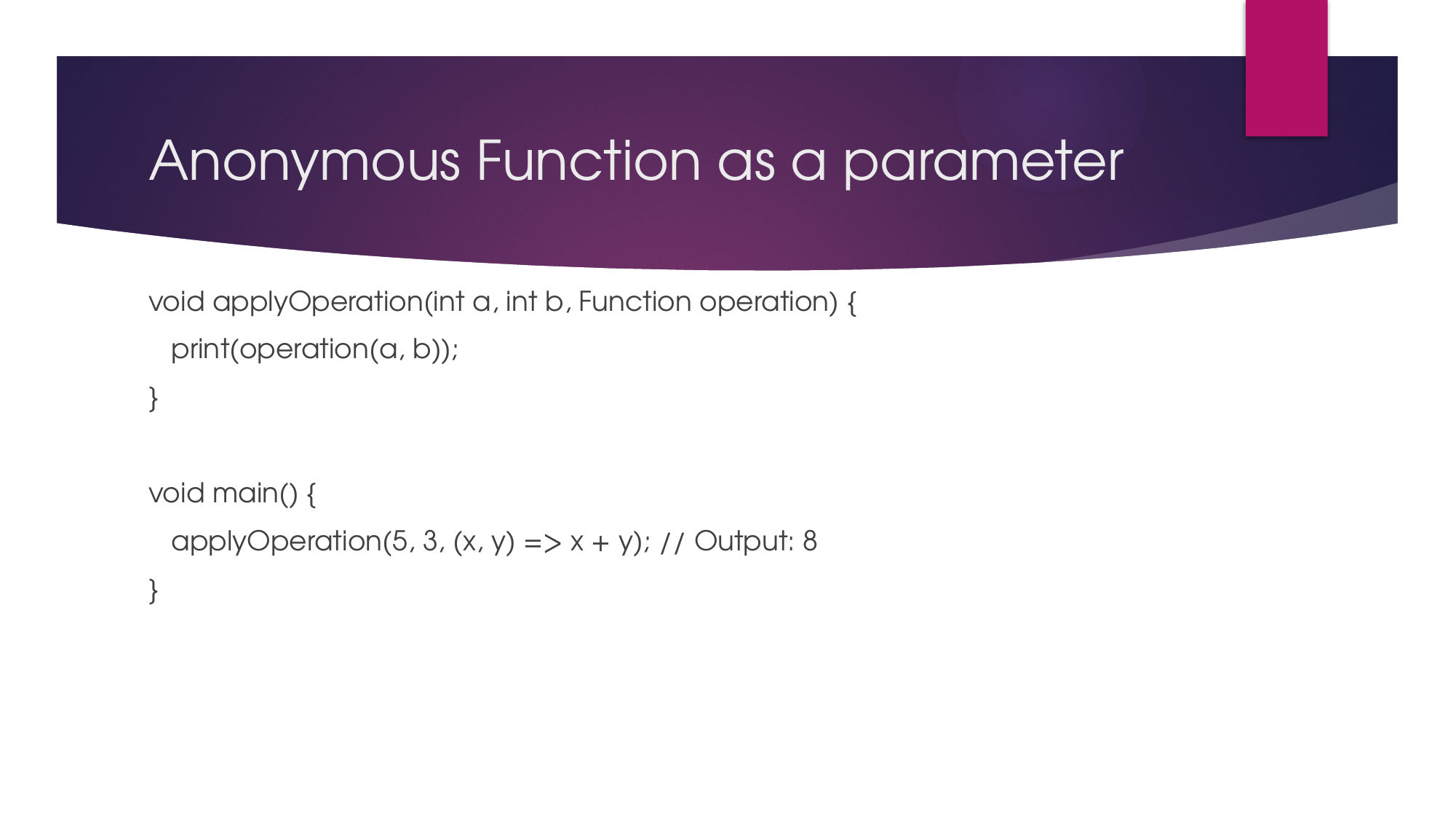

# Anonymous Function as a parameter
void applyOperation(int a, int b, Function operation) {
   print(operation(a, b));
}

void main() {
   applyOperation(5, 3, (x, y) => x + y); // Output: 8
}